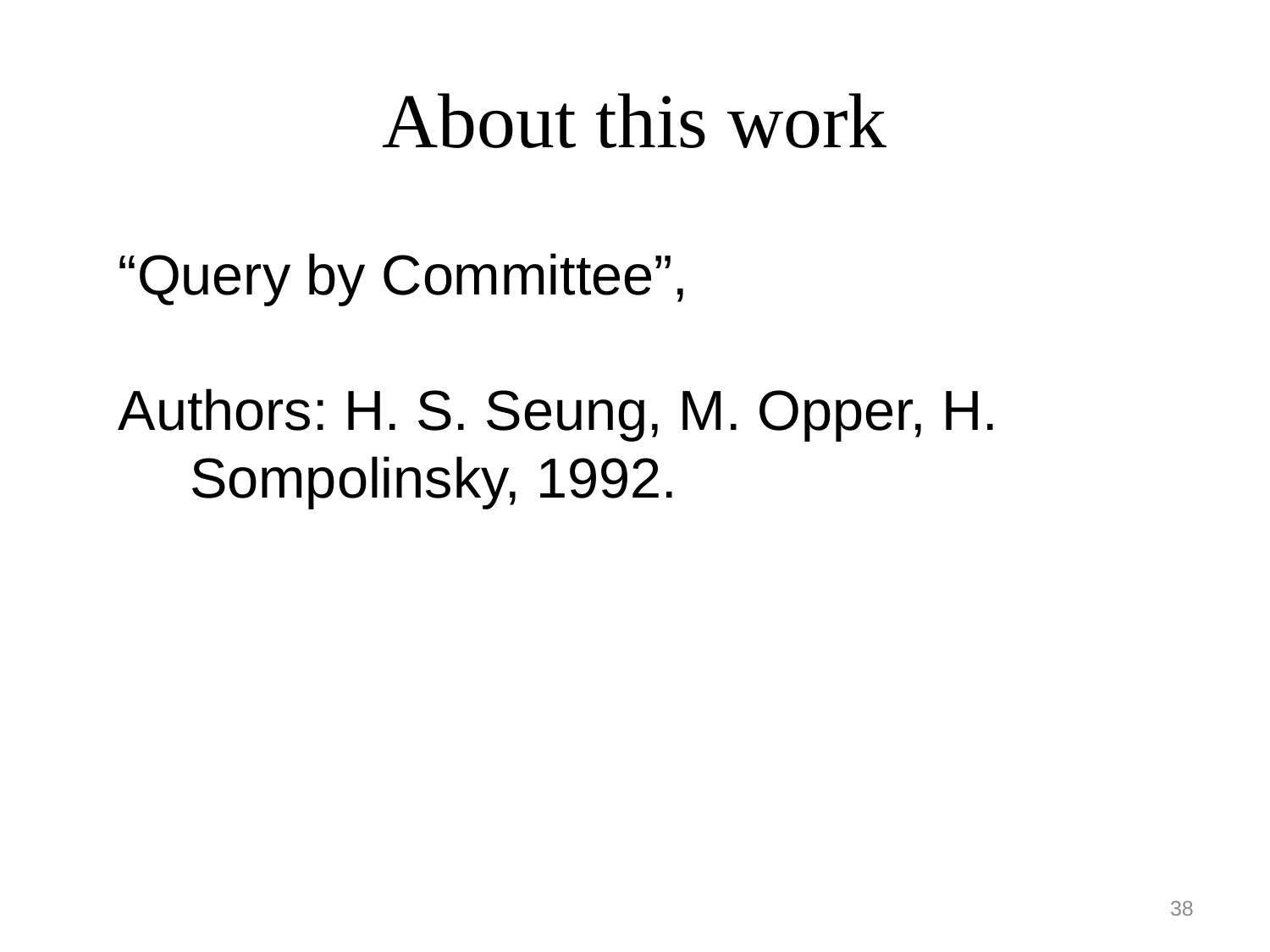

# About this work
“Query by Committee”,

Authors: H. S. Seung, M. Opper, H. Sompolinsky, 1992.

38